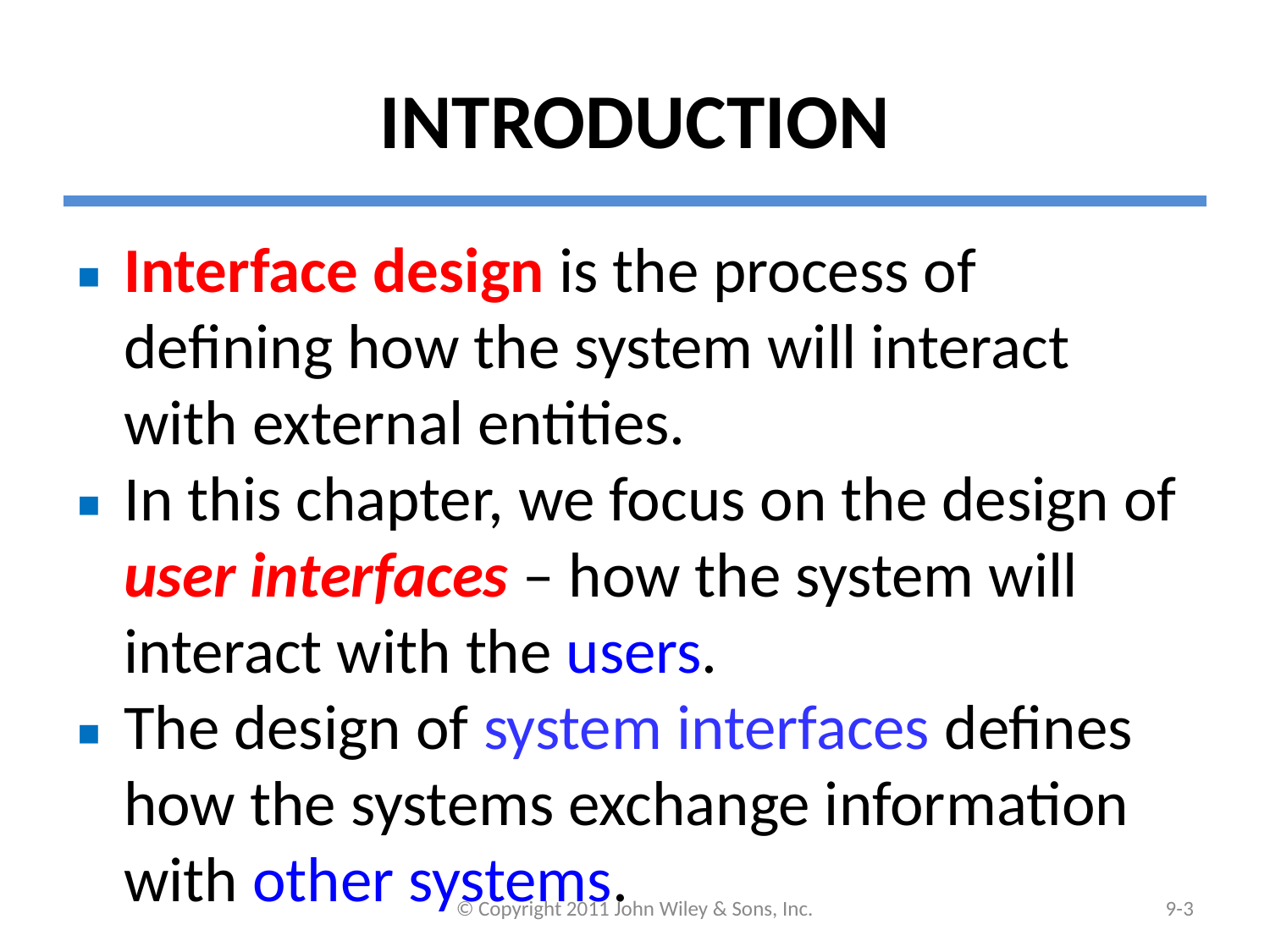

# INTRODUCTION
Interface design is the process of defining how the system will interact with external entities.
In this chapter, we focus on the design of user interfaces – how the system will interact with the users.
The design of system interfaces defines how the systems exchange information with other systems.

© Copyright 2011 John Wiley & Sons, Inc.
9-3